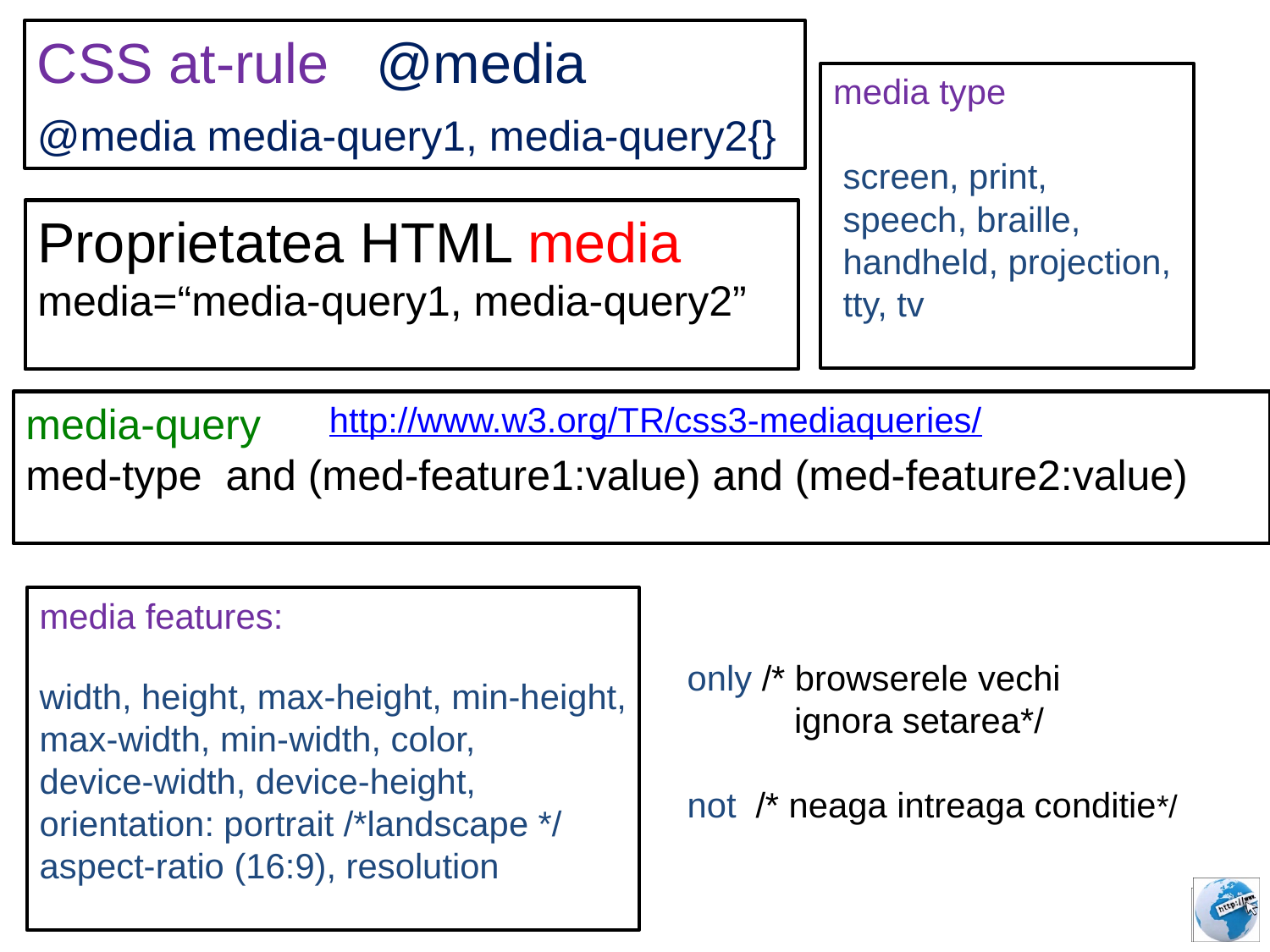

CSS at-rule   @media
@media media-query1, media-query2{}

media type

 screen, print,
 speech, braille,
 handheld, projection,
 tty, tv

Proprietatea HTML media
media=“media-query1, media-query2”

media-query
med-type  and (med-feature1:value) and (med-feature2:value)

http://www.w3.org/TR/css3-mediaqueries/
media features:

width, height, max-height, min-height,
max-width, min-width, color,
device-width, device-height,
orientation: portrait /*landscape */
aspect-ratio (16:9), resolution

only /* browserele vechi
           ignora setarea*/

not  /* neaga intreaga conditie*/